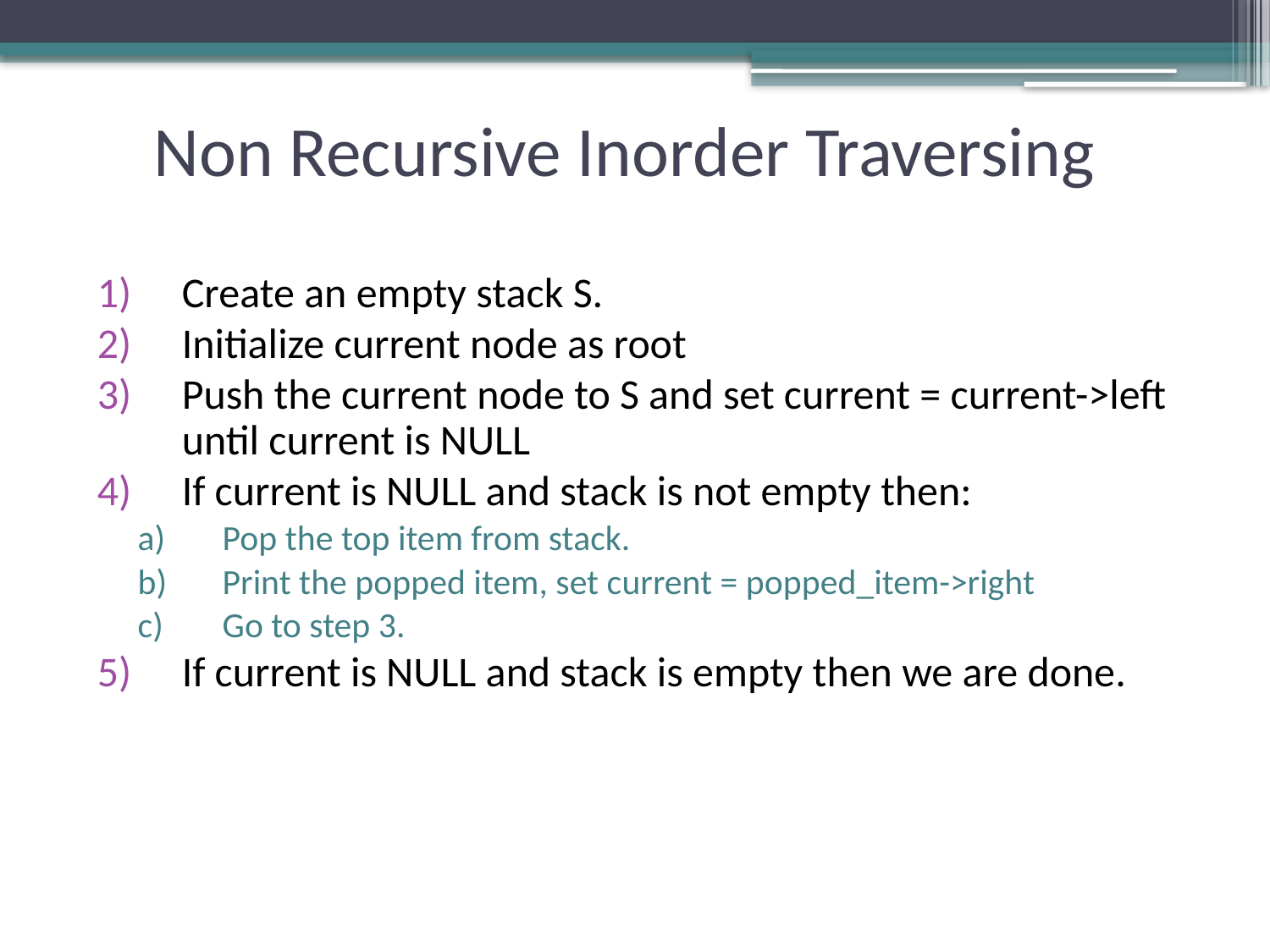

# Non Recursive Inorder Traversing
Create an empty stack S.
Initialize current node as root
Push the current node to S and set current = current->left until current is NULL
If current is NULL and stack is not empty then:
Pop the top item from stack.
Print the popped item, set current = popped_item->right
Go to step 3.
If current is NULL and stack is empty then we are done.